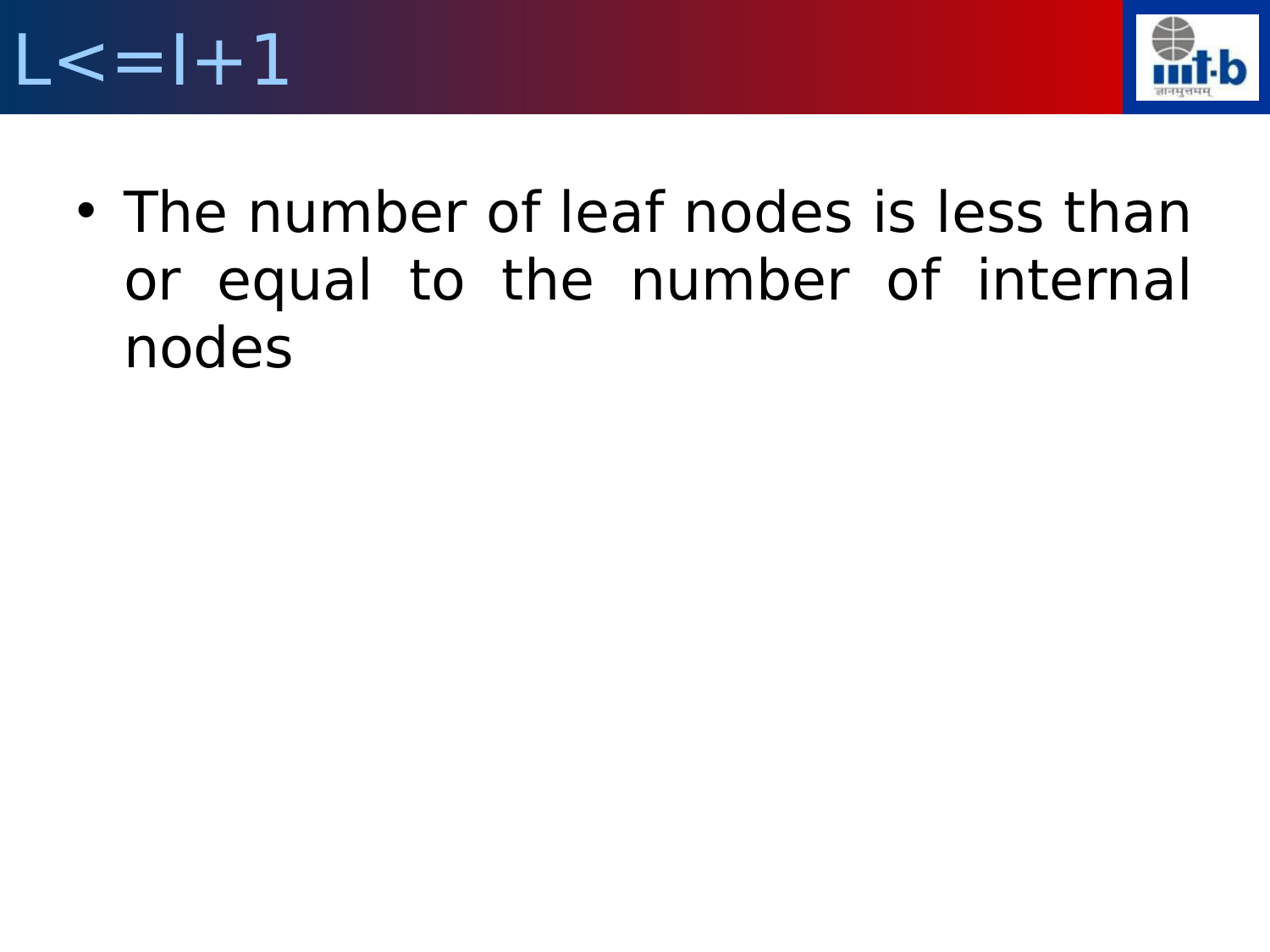

L<=I+1
The number of leaf nodes is less than or equal to the number of internal nodes